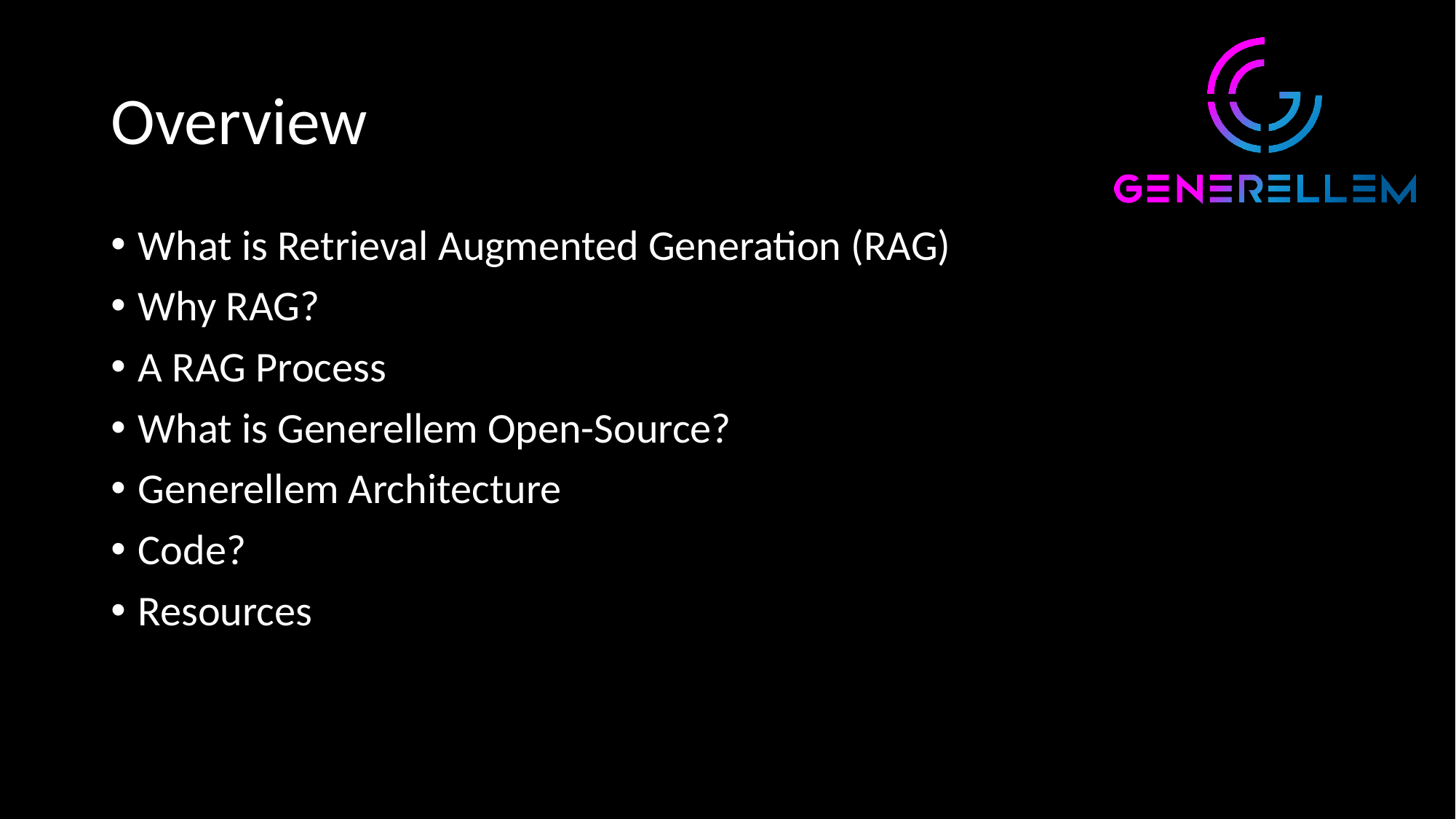

# Overview
What is Retrieval Augmented Generation (RAG)
Why RAG?
A RAG Process
What is Generellem Open-Source?
Generellem Architecture
Code?
Resources